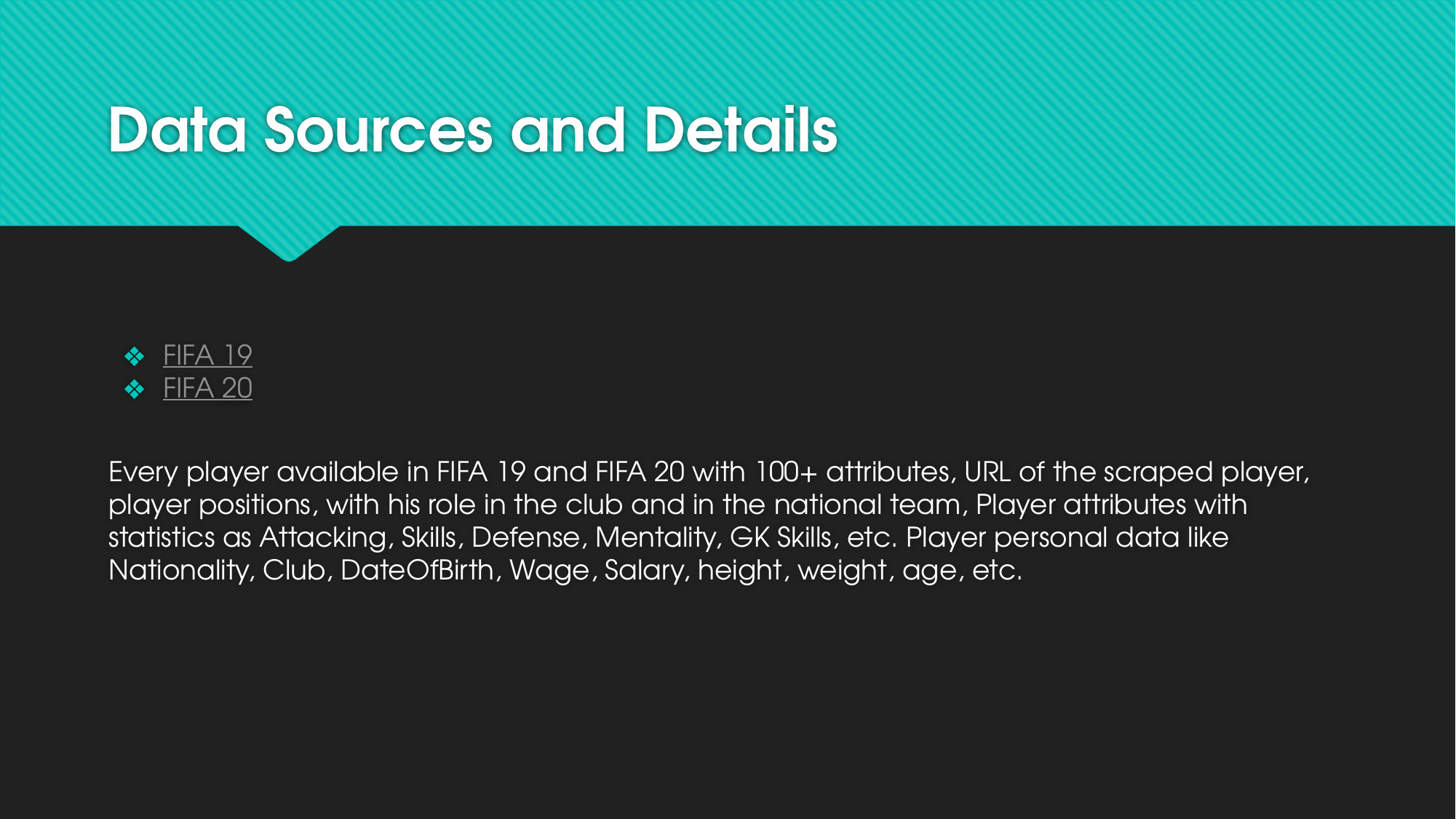

# Data Sources and Details
FIFA 19
FIFA 20

Every player available in FIFA 19 and FIFA 20 with 100+ attributes, URL of the scraped player, player positions, with his role in the club and in the national team, Player attributes with statistics as Attacking, Skills, Defense, Mentality, GK Skills, etc. Player personal data like Nationality, Club, DateOfBirth, Wage, Salary, height, weight, age, etc.